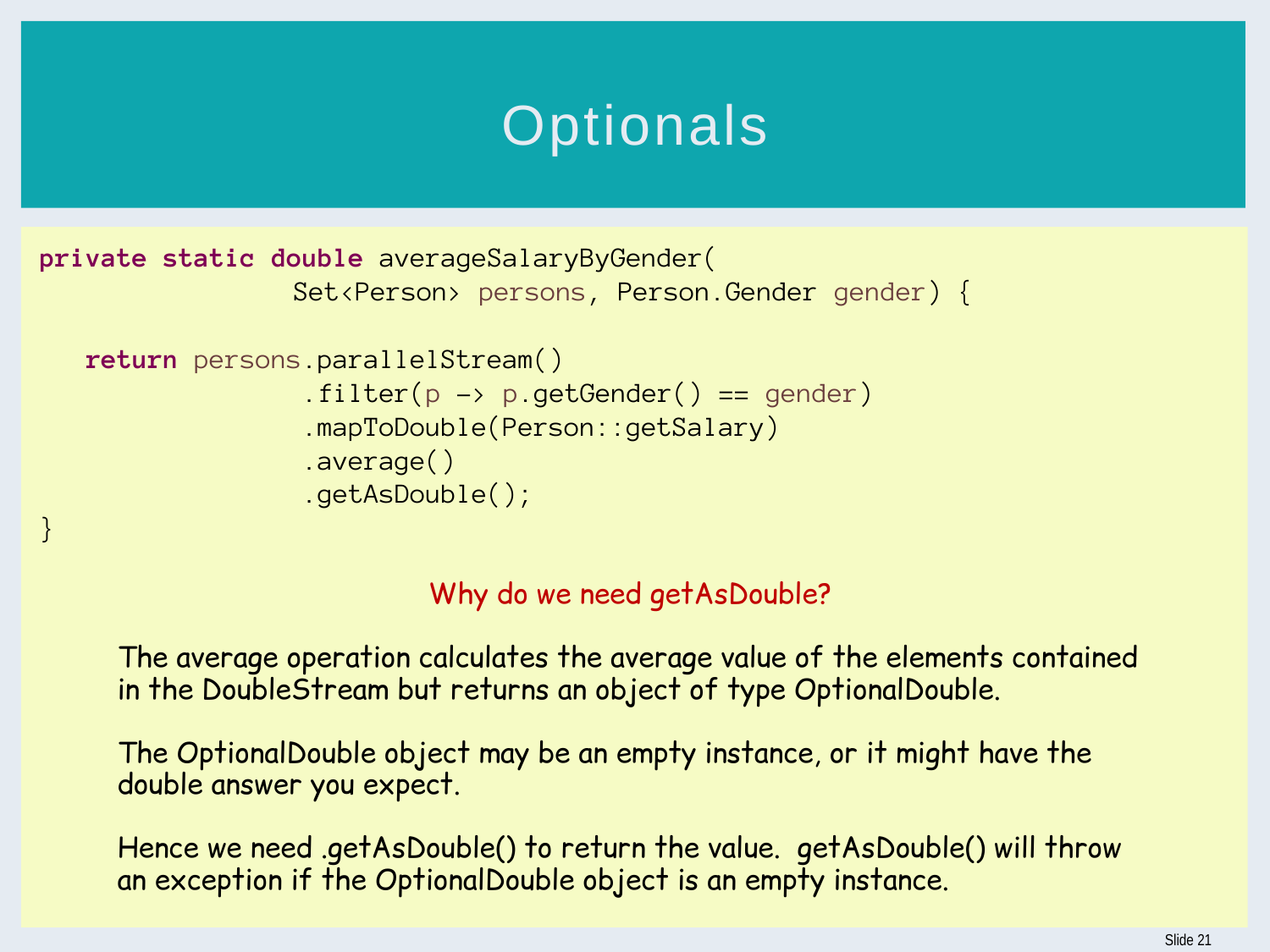

# Optionals
private static double averageSalaryByGender(
		Set<Person> persons, Person.Gender gender) {
   return persons.parallelStream()
                 .filter(p -> p.getGender() == gender)
                 .mapToDouble(Person::getSalary)
                 .average()
                 .getAsDouble();
}
Why do we need getAsDouble?

The average operation calculates the average value of the elements contained in the DoubleStream but returns an object of type OptionalDouble.

The OptionalDouble object may be an empty instance, or it might have the double answer you expect.

Hence we need .getAsDouble() to return the value.  getAsDouble() will throw an exception if the OptionalDouble object is an empty instance.